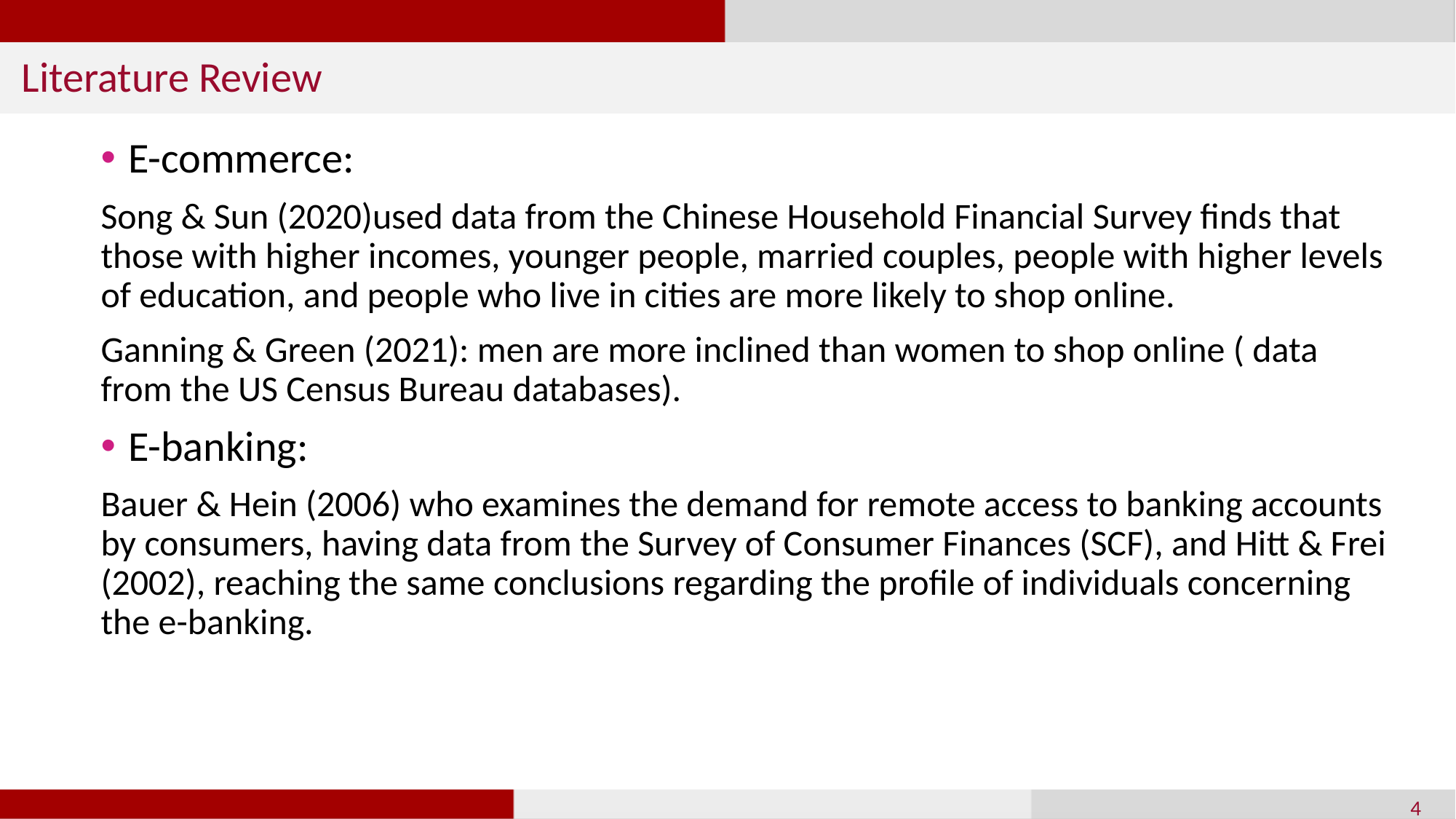

Literature Review
E-commerce:
Song & Sun (2020)used data from the Chinese Household Financial Survey finds that those with higher incomes, younger people, married couples, people with higher levels of education, and people who live in cities are more likely to shop online.
Ganning & Green (2021): men are more inclined than women to shop online ( data from the US Census Bureau databases).
E-banking:
Bauer & Hein (2006) who examines the demand for remote access to banking accounts by consumers, having data from the Survey of Consumer Finances (SCF), and Hitt & Frei (2002), reaching the same conclusions regarding the profile of individuals concerning the e-banking.

4